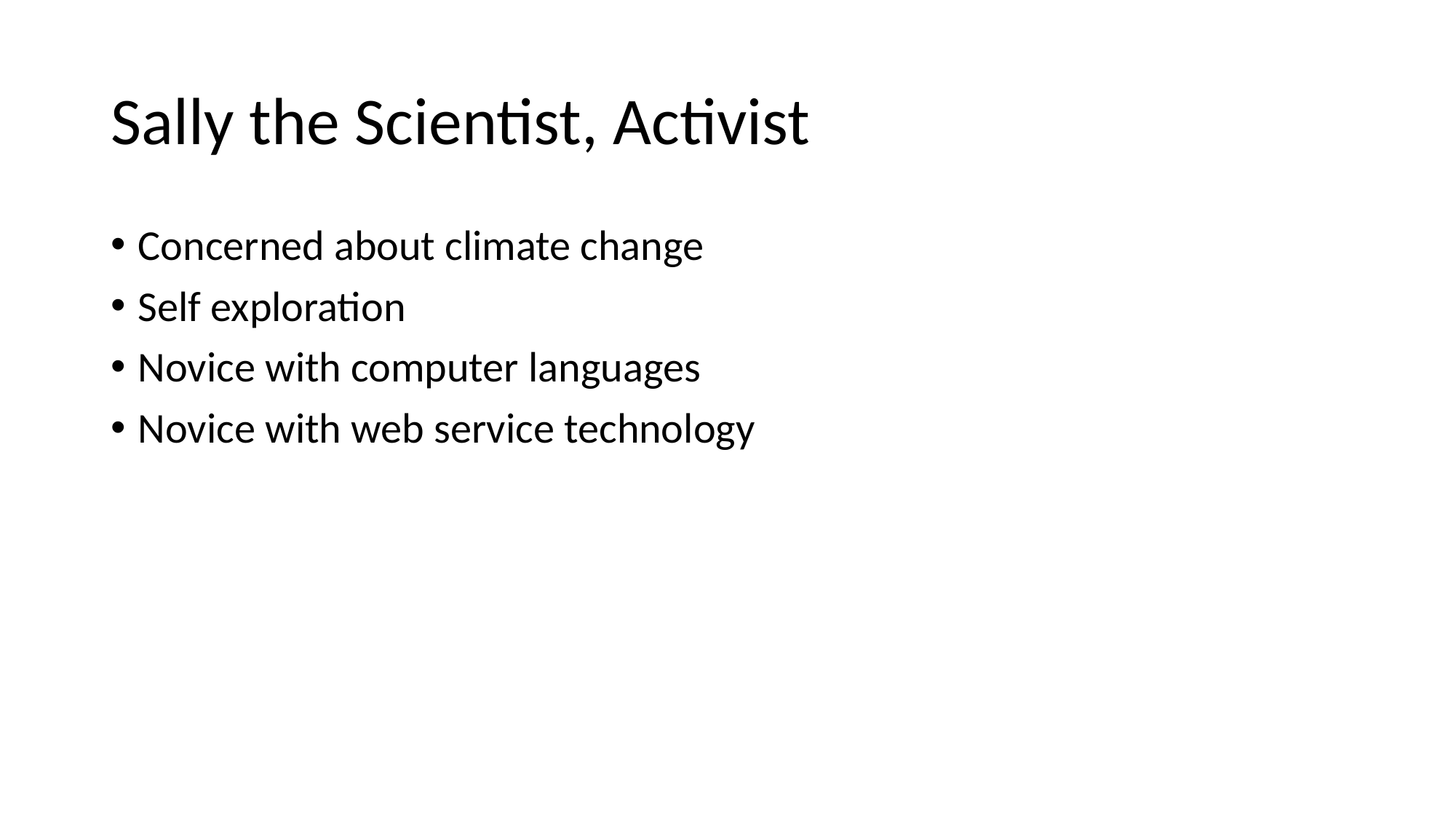

# Sally the Scientist, Activist
Concerned about climate change
Self exploration
Novice with computer languages
Novice with web service technology